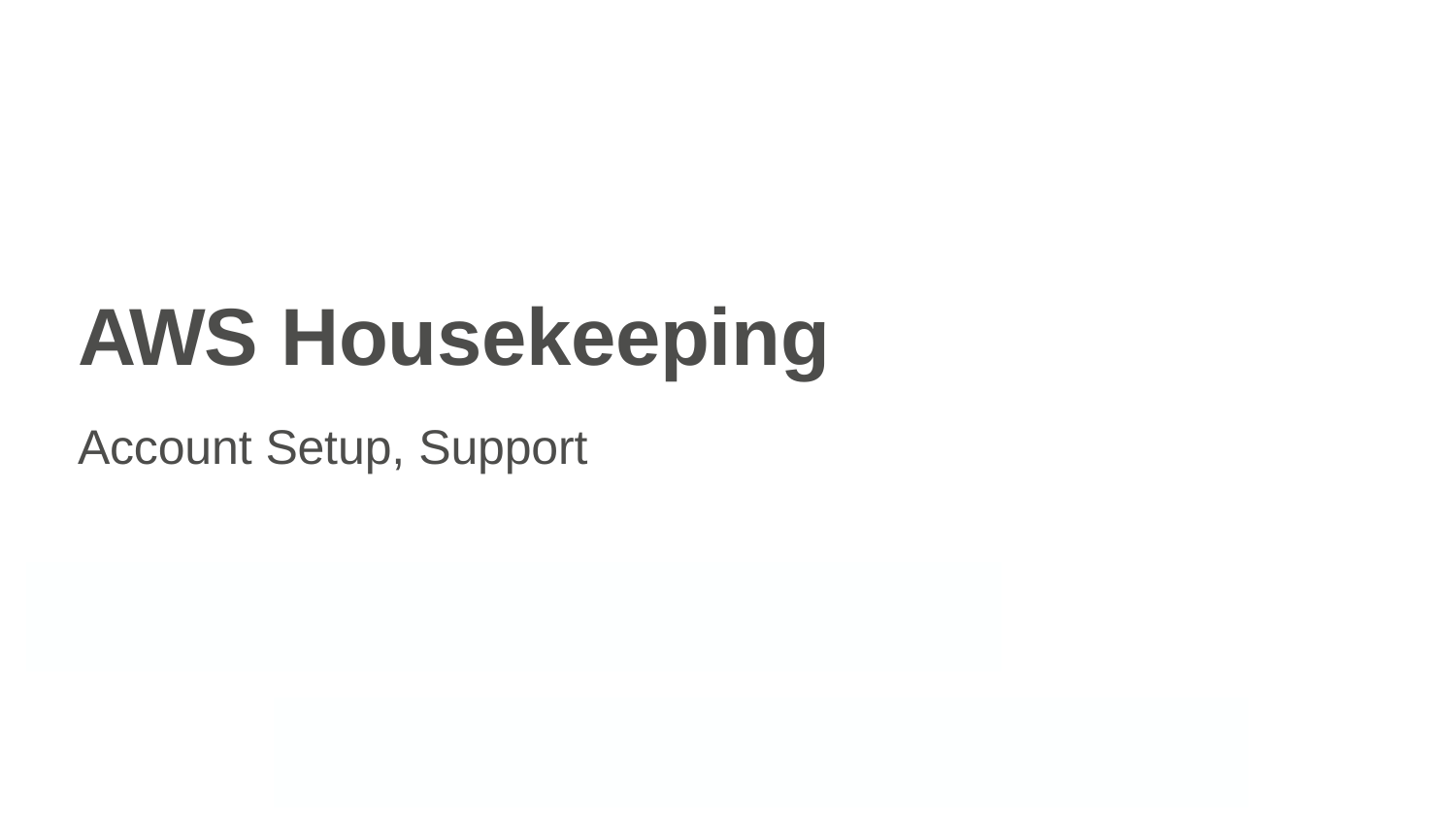

# AWS Housekeeping
Account Setup, Support
Chandra Lingam
Cloud Wave LLC